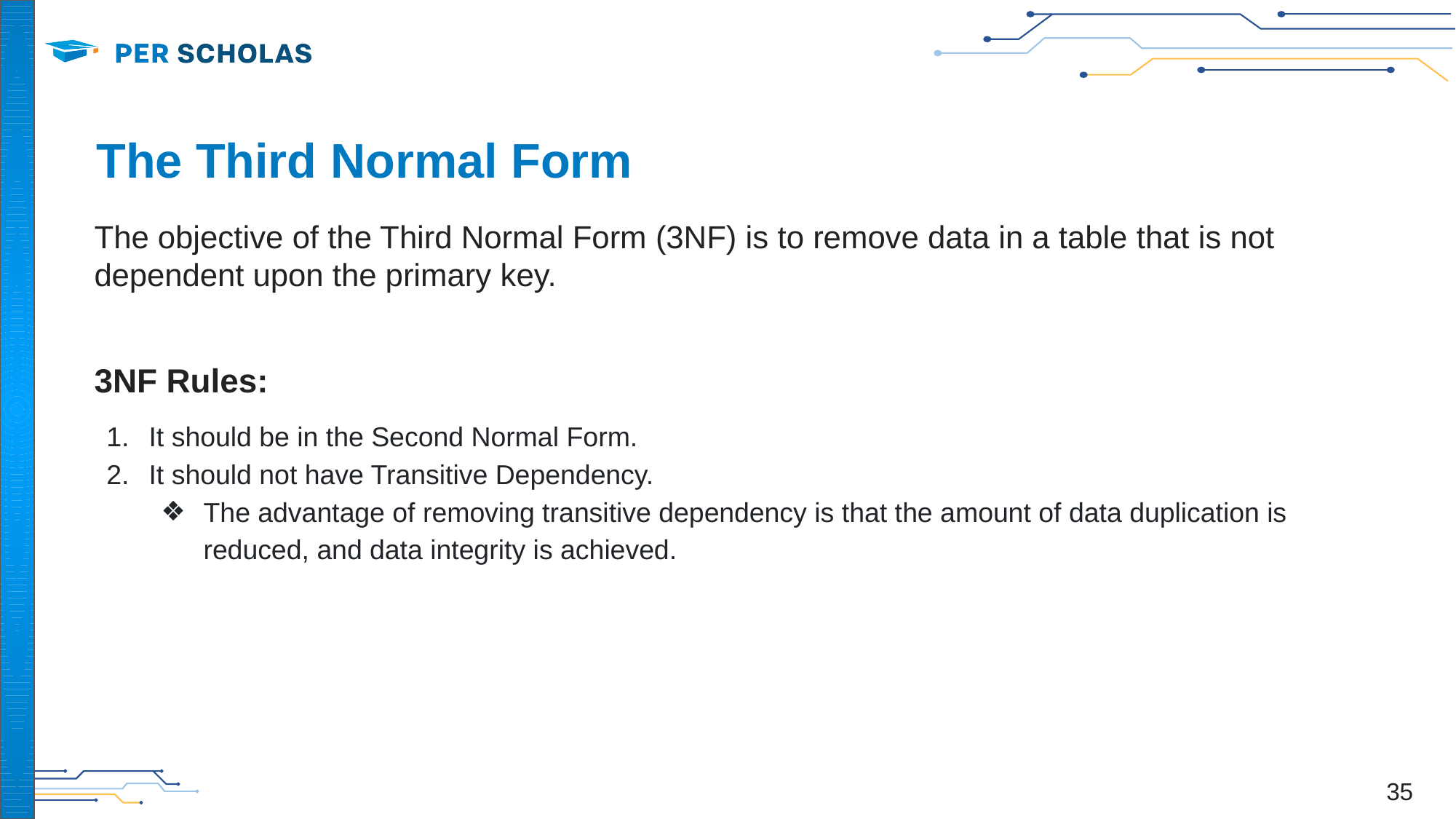

# The Third Normal Form
The objective of the Third Normal Form (3NF) is to remove data in a table that is not dependent upon the primary key.

3NF Rules:
It should be in the Second Normal Form.
It should not have Transitive Dependency.
The advantage of removing transitive dependency is that the amount of data duplication is reduced, and data integrity is achieved.

35